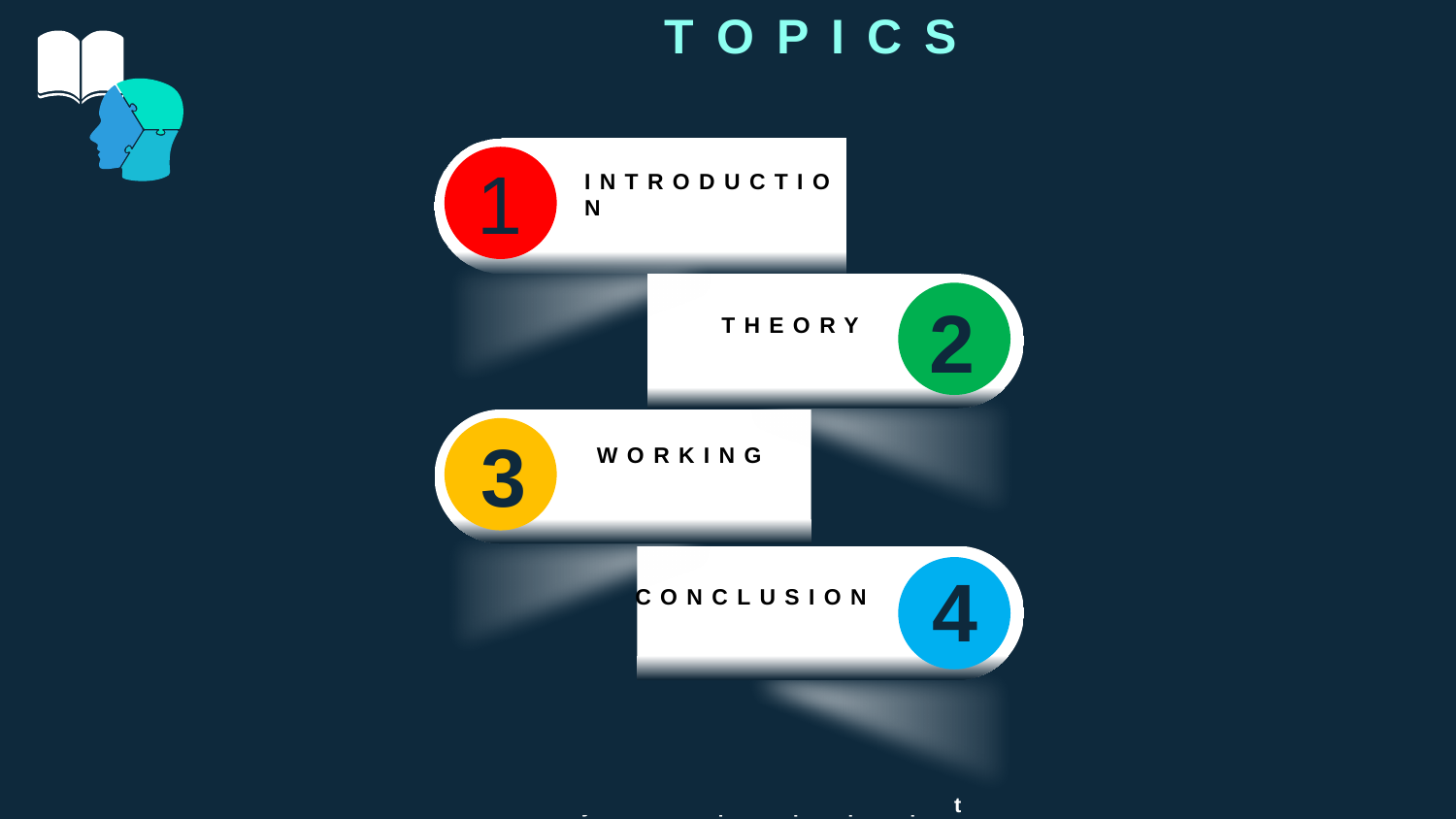

T O P I C S

1

INTRODUCTION

2

THEORY

3

WORKING

4

CONCLUSION